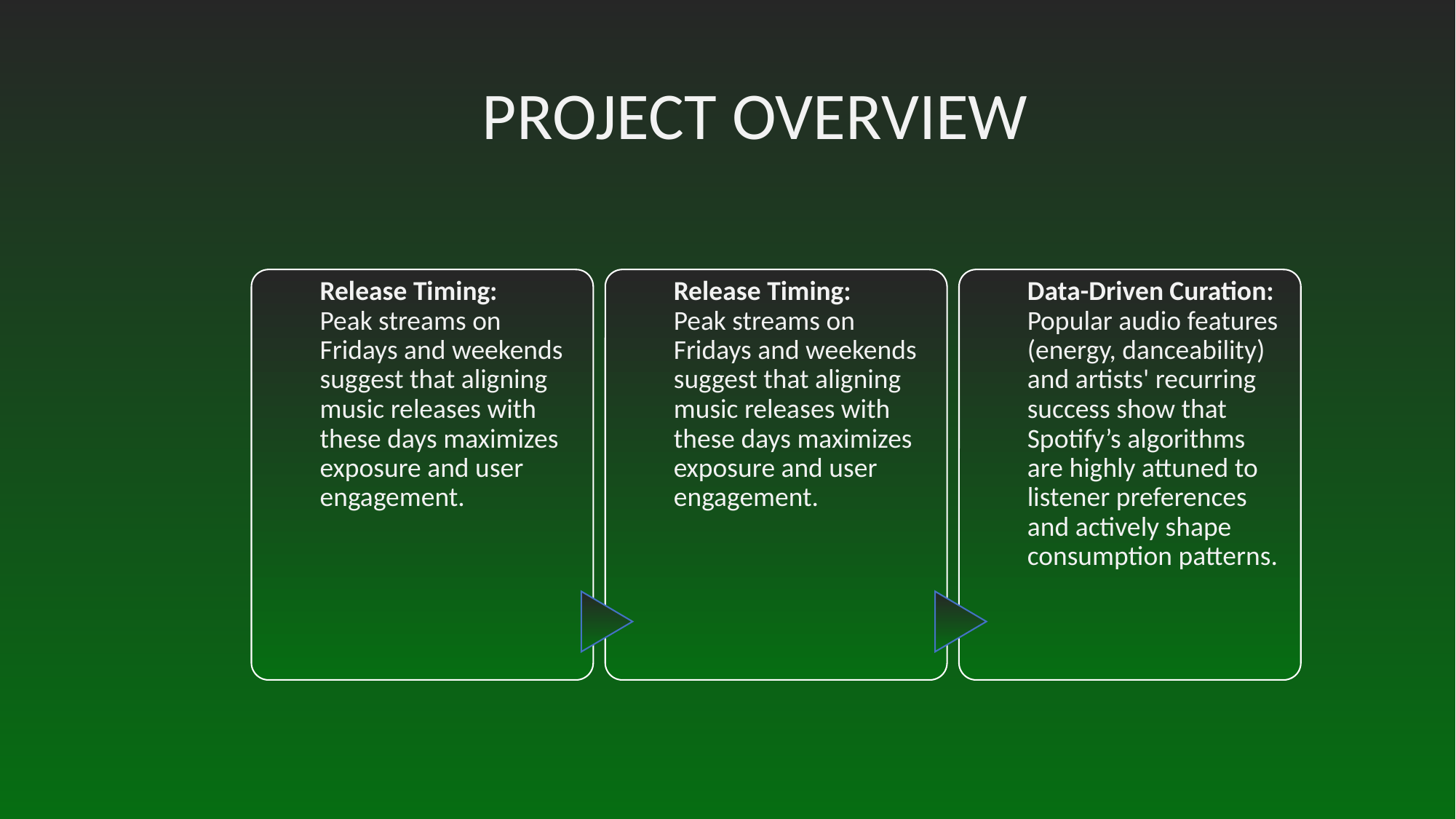

# PROJECT OVERVIEW

Release Timing:
Peak streams on Fridays and weekends suggest that aligning music releases with these days maximizes exposure and user engagement.

Release Timing:
Peak streams on Fridays and weekends suggest that aligning music releases with these days maximizes exposure and user engagement.

Data-Driven Curation:
Popular audio features (energy, danceability) and artists' recurring success show that Spotify’s algorithms are highly attuned to listener preferences and actively shape consumption patterns.